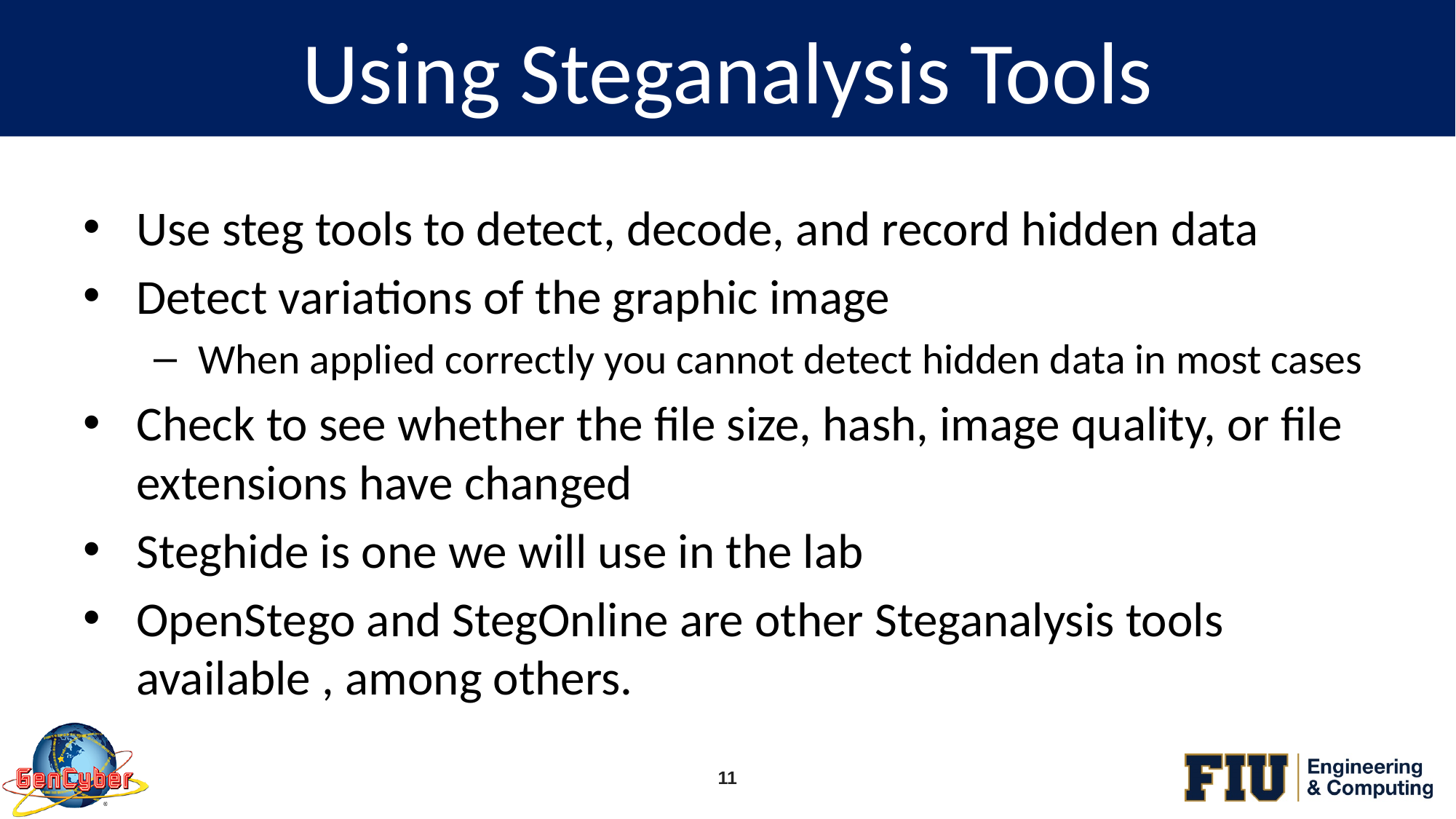

# Using Steganalysis Tools
Use steg tools to detect, decode, and record hidden data
Detect variations of the graphic image
When applied correctly you cannot detect hidden data in most cases
Check to see whether the file size, hash, image quality, or file extensions have changed
Steghide is one we will use in the lab
OpenStego and StegOnline are other Steganalysis tools available , among others.
11